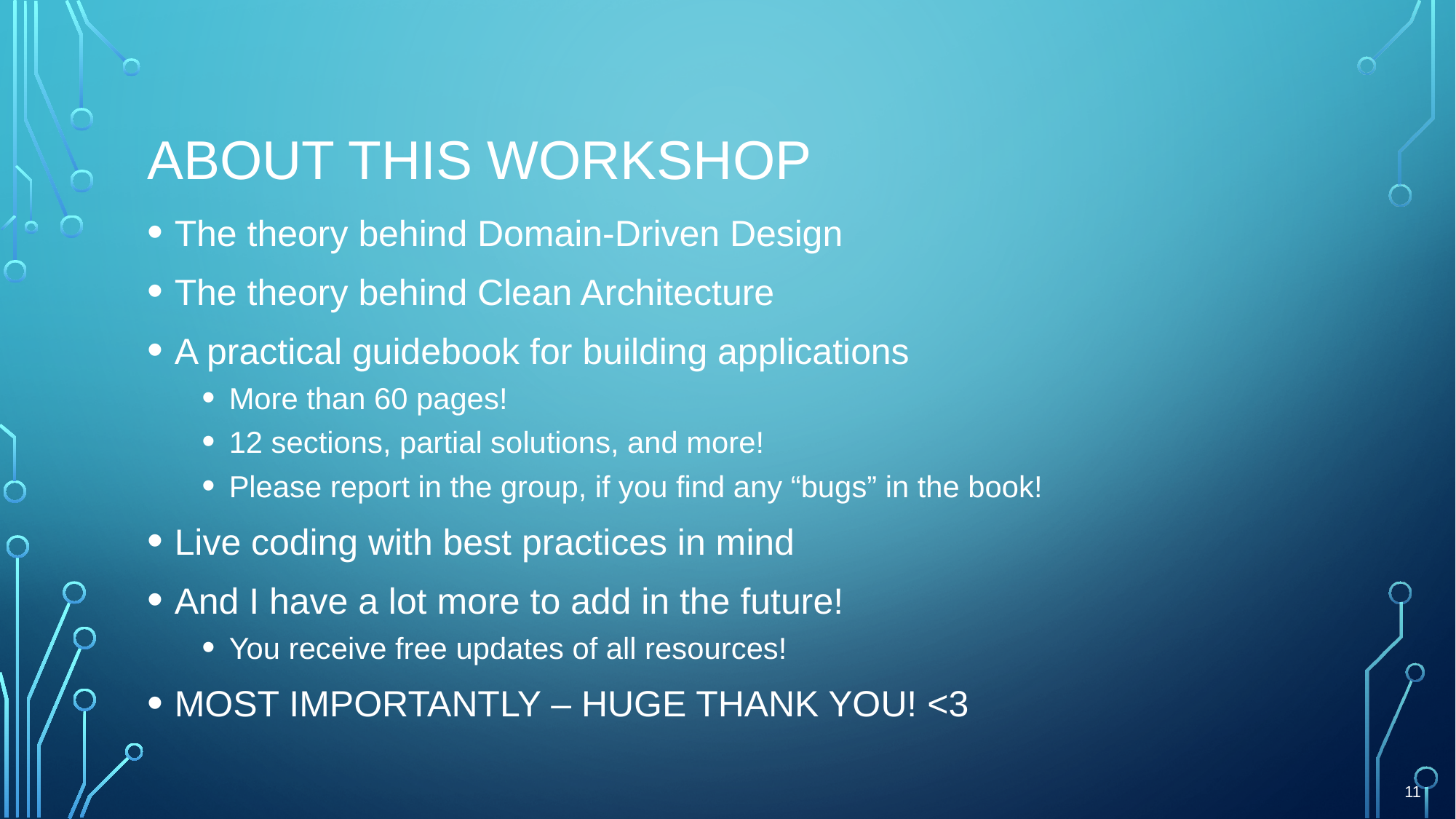

# About this workshop
The theory behind Domain-Driven Design
The theory behind Clean Architecture
A practical guidebook for building applications
More than 60 pages!
12 sections, partial solutions, and more!
Please report in the group, if you find any “bugs” in the book!
Live coding with best practices in mind
And I have a lot more to add in the future!
You receive free updates of all resources!
MOST IMPORTANTLY – HUGE THANK YOU! <3

11